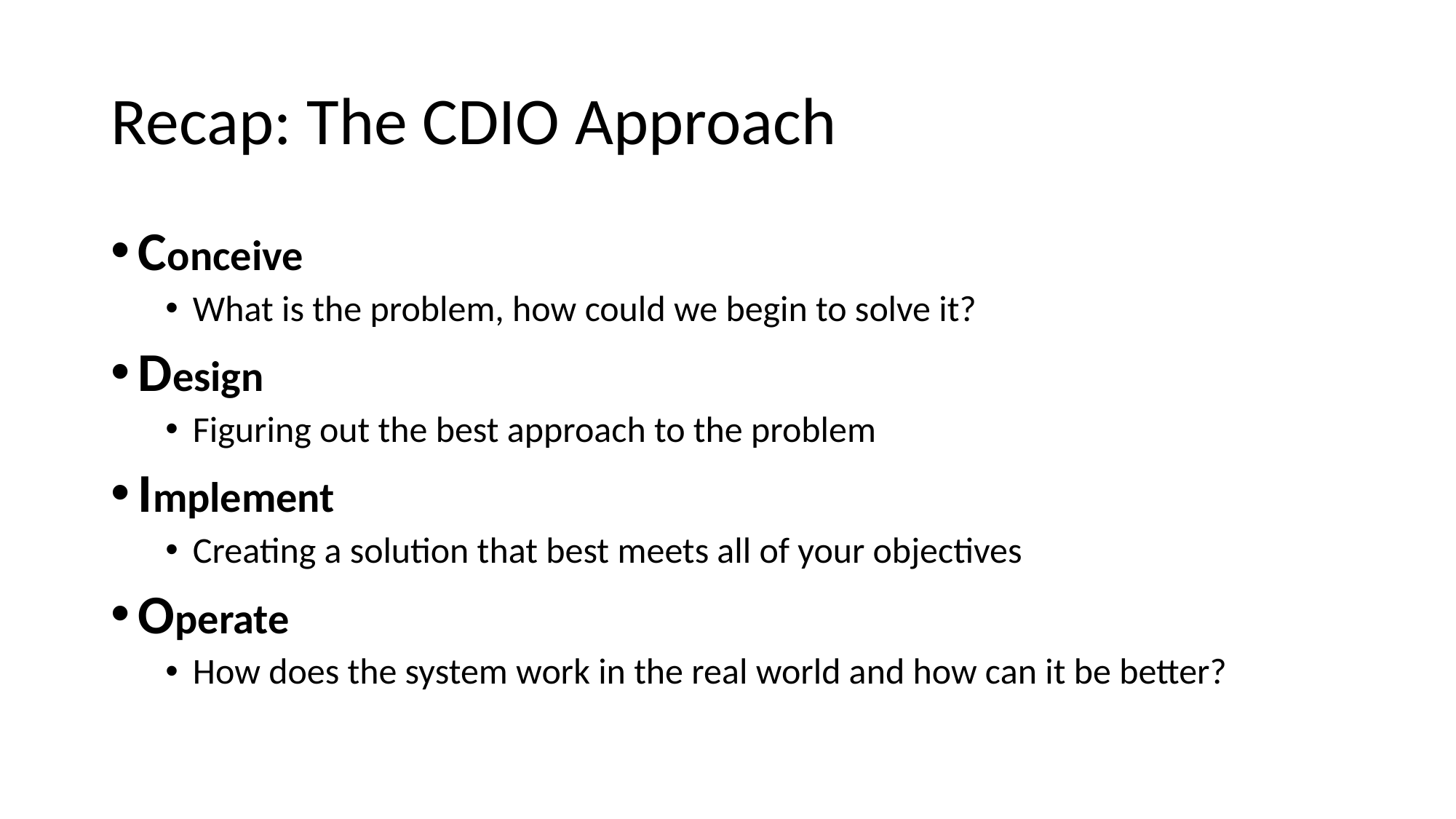

# Recap: The CDIO Approach
Conceive
What is the problem, how could we begin to solve it?
Design
Figuring out the best approach to the problem
Implement
Creating a solution that best meets all of your objectives
Operate
How does the system work in the real world and how can it be better?